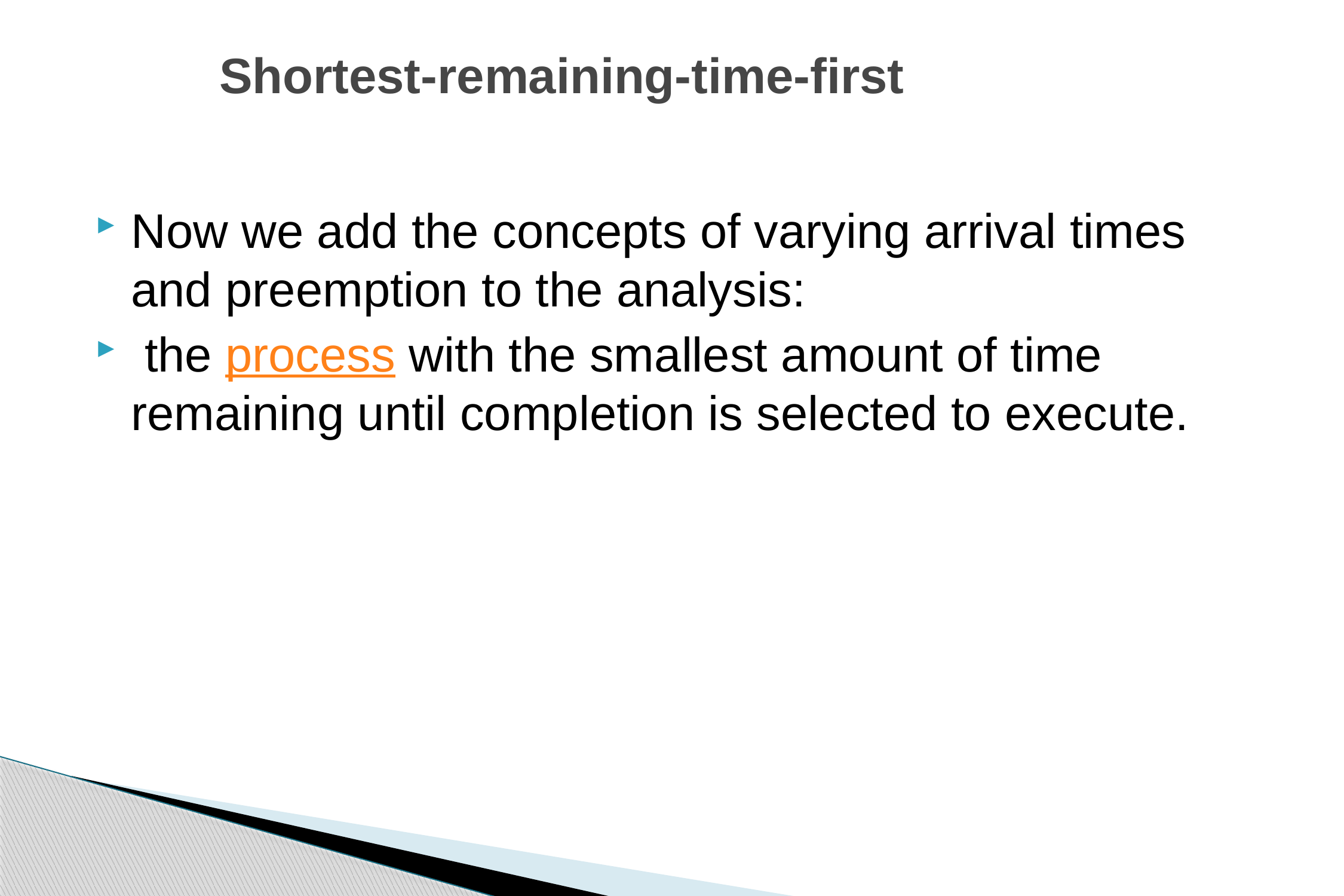

# Shortest-remaining-time-first
Now we add the concepts of varying arrival times and preemption to the analysis:
 the process with the smallest amount of time remaining until completion is selected to execute.